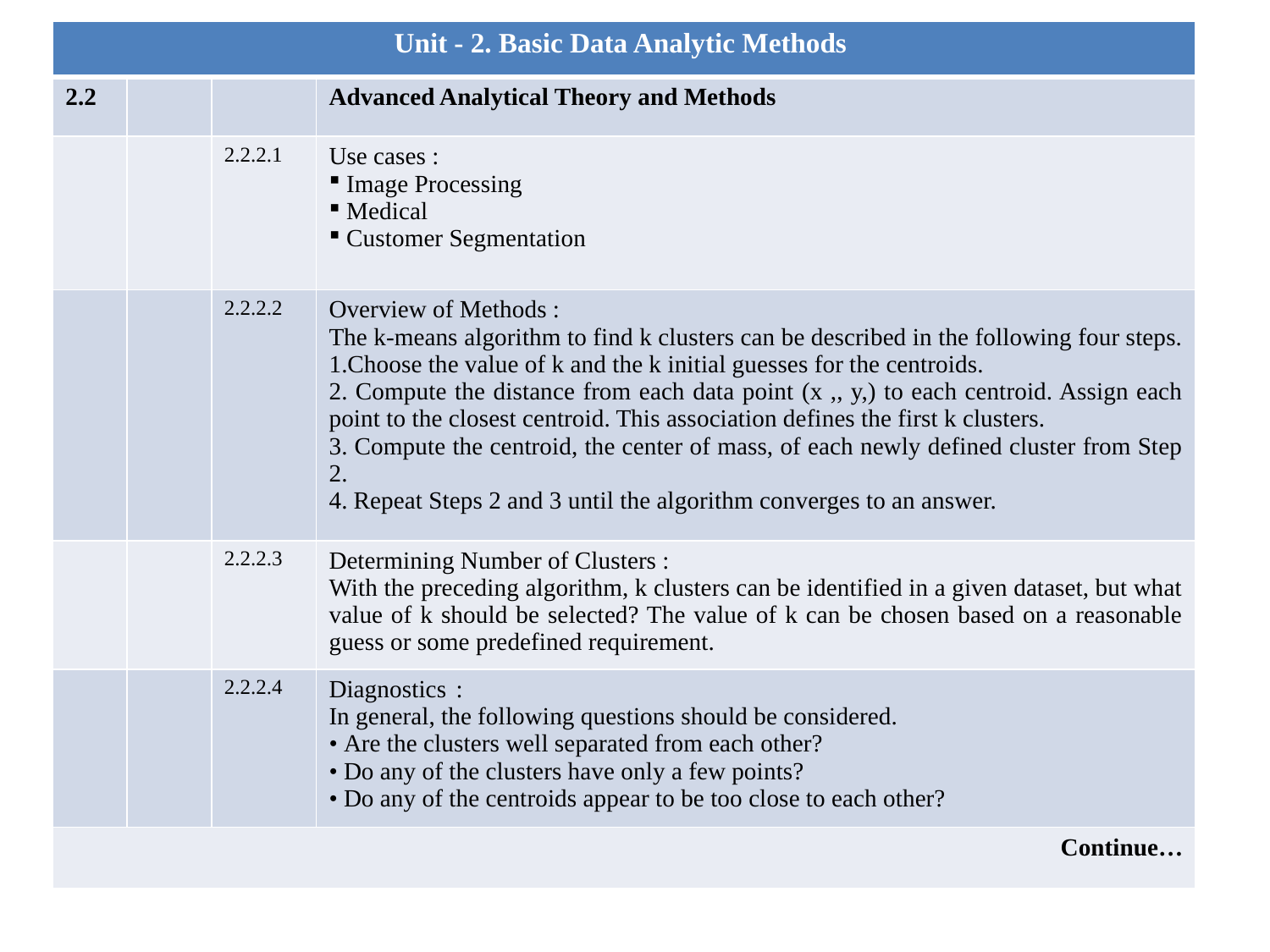

| Unit - 2. Basic Data Analytic Methods |  |  |  |
| --- | --- | --- | --- |
| 2.2 |  |  | Advanced Analytical Theory and Methods |
|  |  | 2.2.2.1 | Use cases : Image Processing Medical Customer Segmentation |
|  |  | 2.2.2.2 | Overview of Methods : The k-means algorithm to find k clusters can be described in the following four steps. 1.Choose the value of k and the k initial guesses for the centroids. 2. Compute the distance from each data point (x ,, y,) to each centroid. Assign each point to the closest centroid. This association defines the first k clusters. 3. Compute the centroid, the center of mass, of each newly defined cluster from Step 2. 4. Repeat Steps 2 and 3 until the algorithm converges to an answer. |
|  |  | 2.2.2.3 | Determining Number of Clusters : With the preceding algorithm, k clusters can be identified in a given dataset, but what value of k should be selected? The value of k can be chosen based on a reasonable guess or some predefined requirement. |
|  |  | 2.2.2.4 | Diagnostics : In general, the following questions should be considered. • Are the clusters well separated from each other? • Do any of the clusters have only a few points? • Do any of the centroids appear to be too close to each other? |
| Continue… |  |  |  |